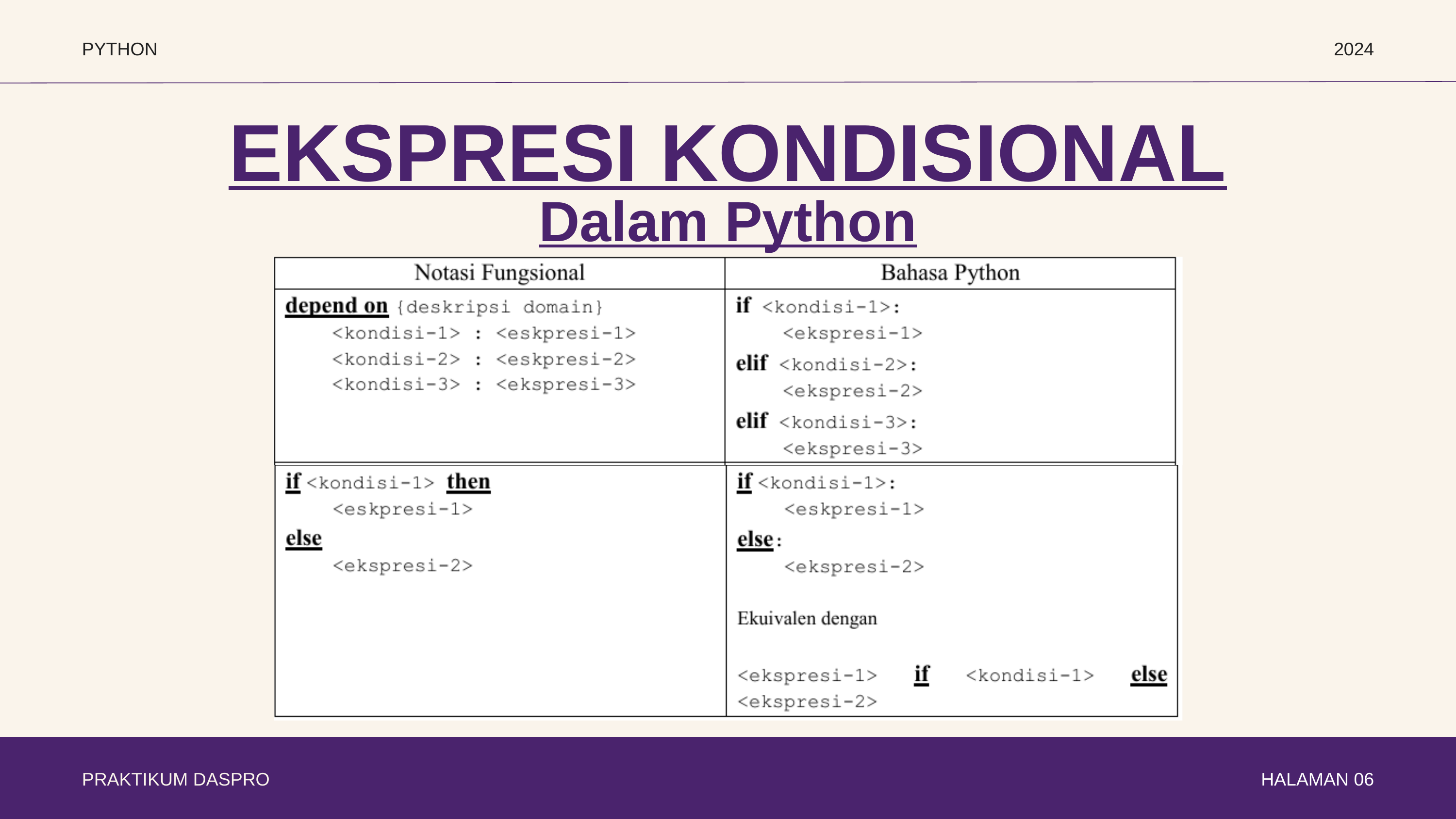

PYTHON
2024

EKSPRESI KONDISIONAL
Dalam Python

PRAKTIKUM DASPRO
HALAMAN 06